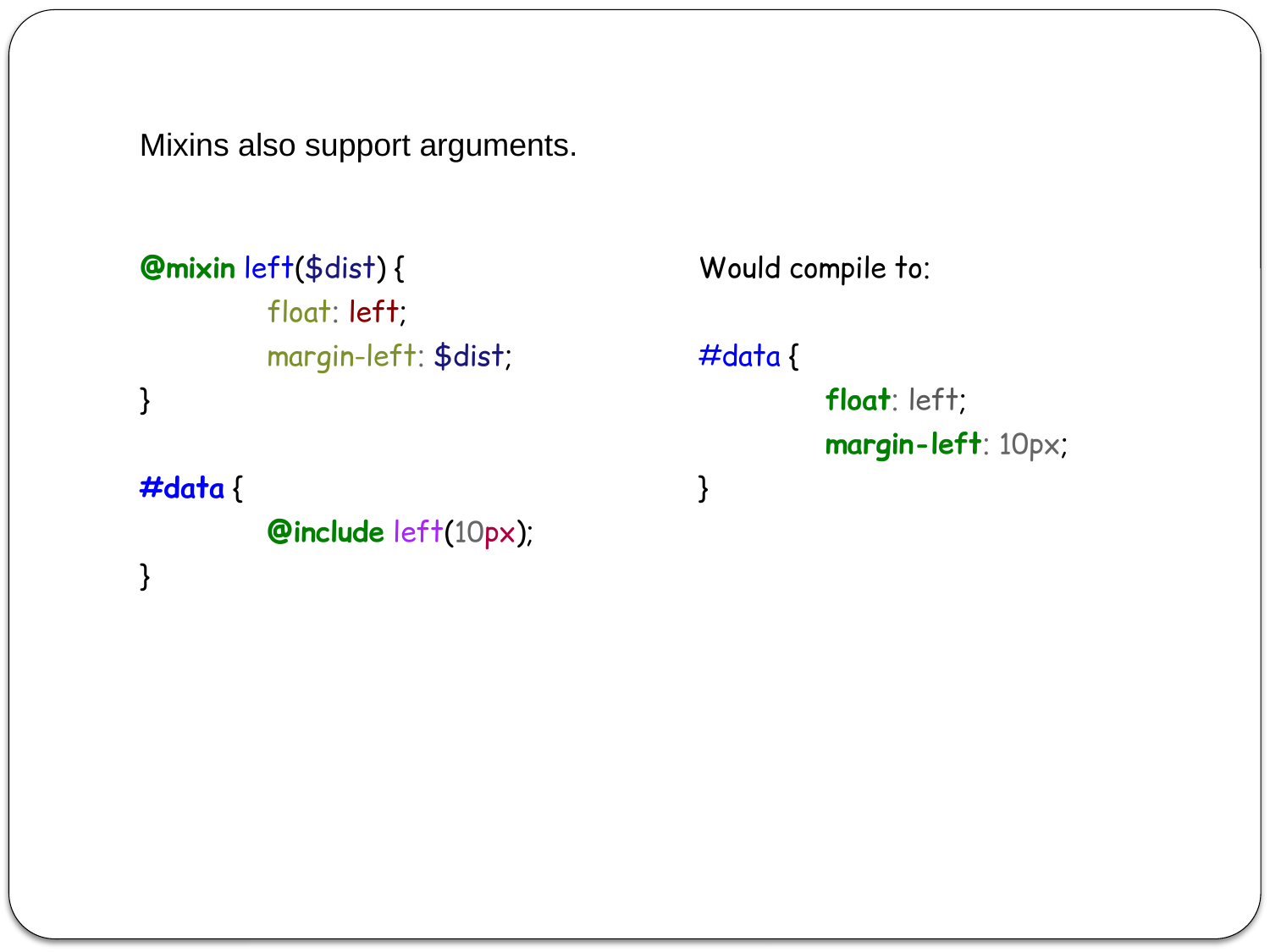

Mixins also support arguments.
@mixin left($dist) {
	float: left;
	margin-left: $dist;
}

#data {
	@include left(10px);
}
Would compile to:

#data {
	float: left;
	margin-left: 10px;
}